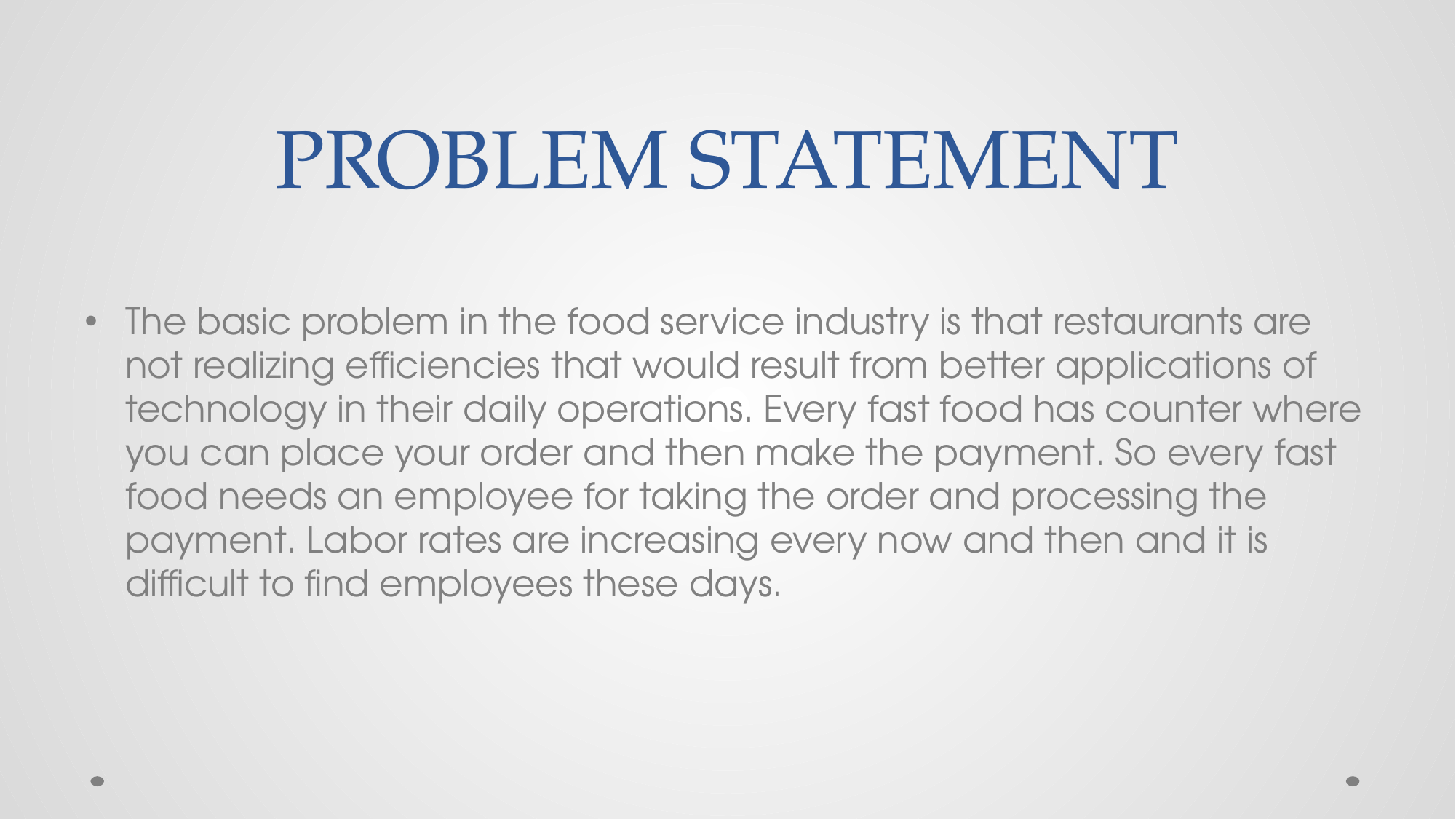

# PROBLEM STATEMENT
The basic problem in the food service industry is that restaurants are not realizing efficiencies that would result from better applications of technology in their daily operations. Every fast food has counter where you can place your order and then make the payment. So every fast food needs an employee for taking the order and processing the payment. Labor rates are increasing every now and then and it is difficult to find employees these days.